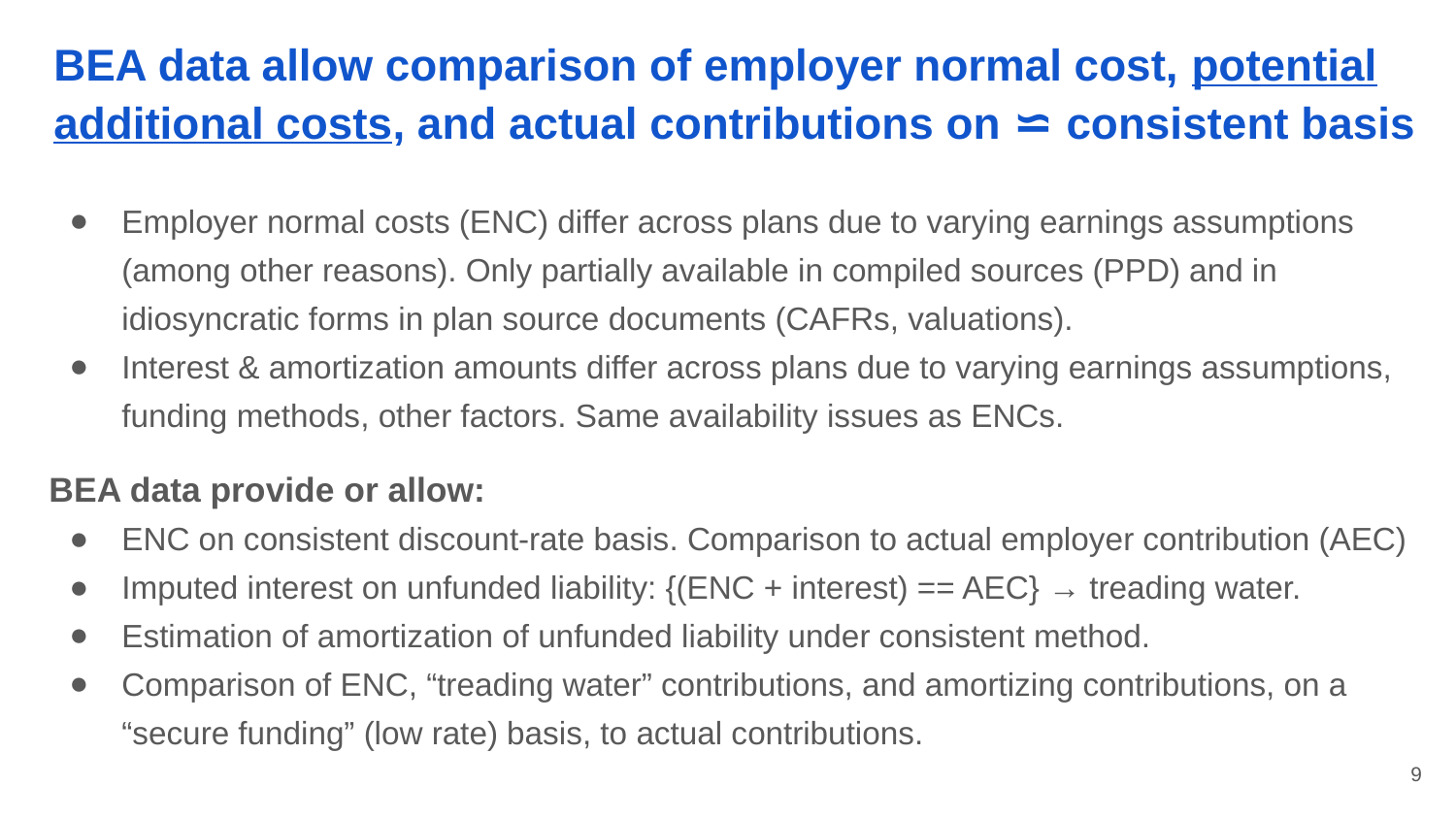

# BEA data allow comparison of employer normal cost, potential additional costs, and actual contributions on ⋍ consistent basis
Employer normal costs (ENC) differ across plans due to varying earnings assumptions (among other reasons). Only partially available in compiled sources (PPD) and in idiosyncratic forms in plan source documents (CAFRs, valuations).
Interest & amortization amounts differ across plans due to varying earnings assumptions, funding methods, other factors. Same availability issues as ENCs.

BEA data provide or allow:
ENC on consistent discount-rate basis. Comparison to actual employer contribution (AEC)
Imputed interest on unfunded liability: {(ENC + interest) == AEC} → treading water.
Estimation of amortization of unfunded liability under consistent method.
Comparison of ENC, “treading water” contributions, and amortizing contributions, on a “secure funding” (low rate) basis, to actual contributions.
9